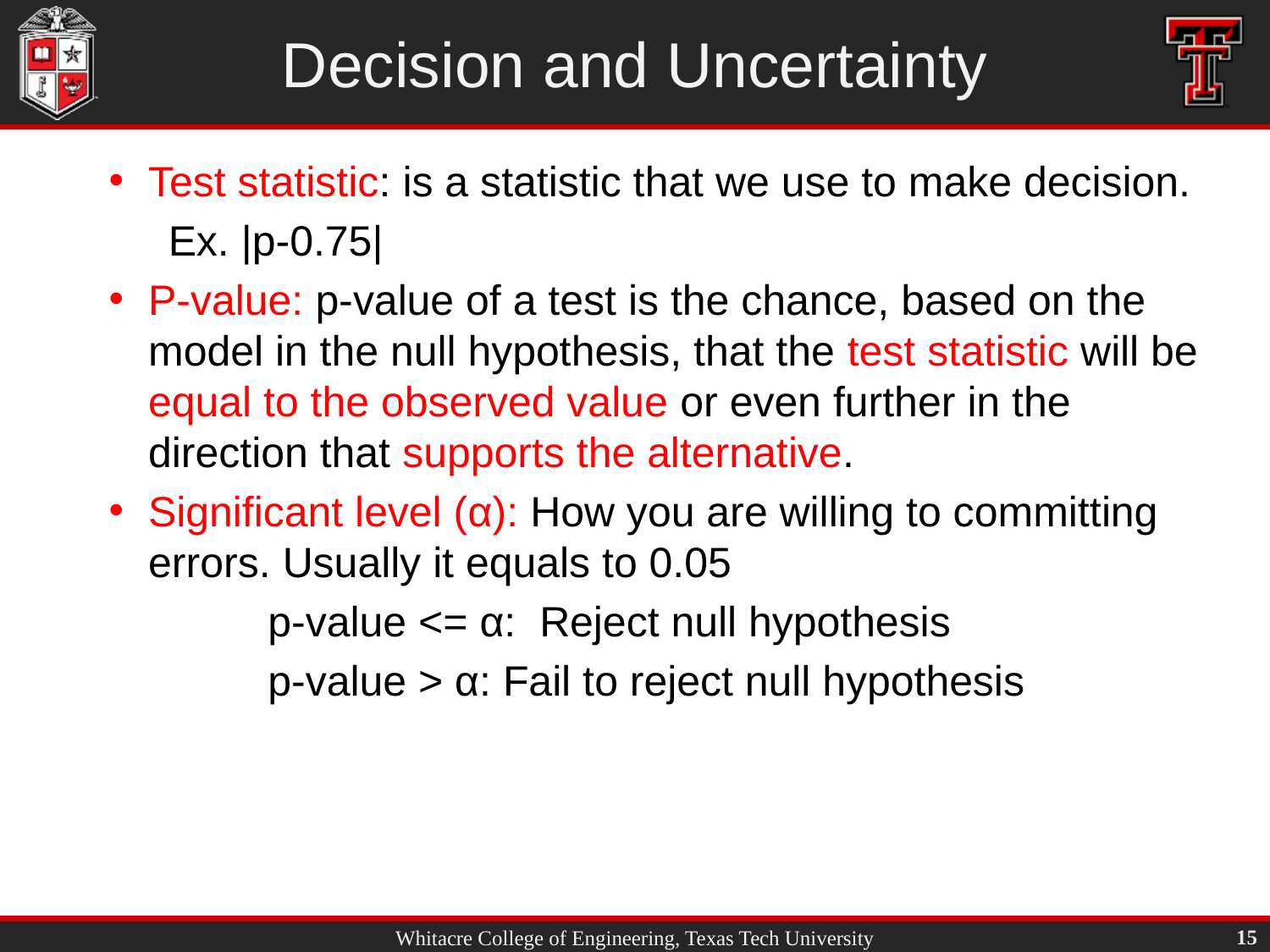

# Decision and Uncertainty
Test statistic: is a statistic that we use to make decision.
     Ex. |p-0.75|
P-value: p-value of a test is the chance, based on the model in the null hypothesis, that the test statistic will be equal to the observed value or even further in the direction that supports the alternative.
Significant level (α): How you are willing to committing errors. Usually it equals to 0.05
 	p-value <= α:  Reject null hypothesis
	p-value > α: Fail to reject null hypothesis
15